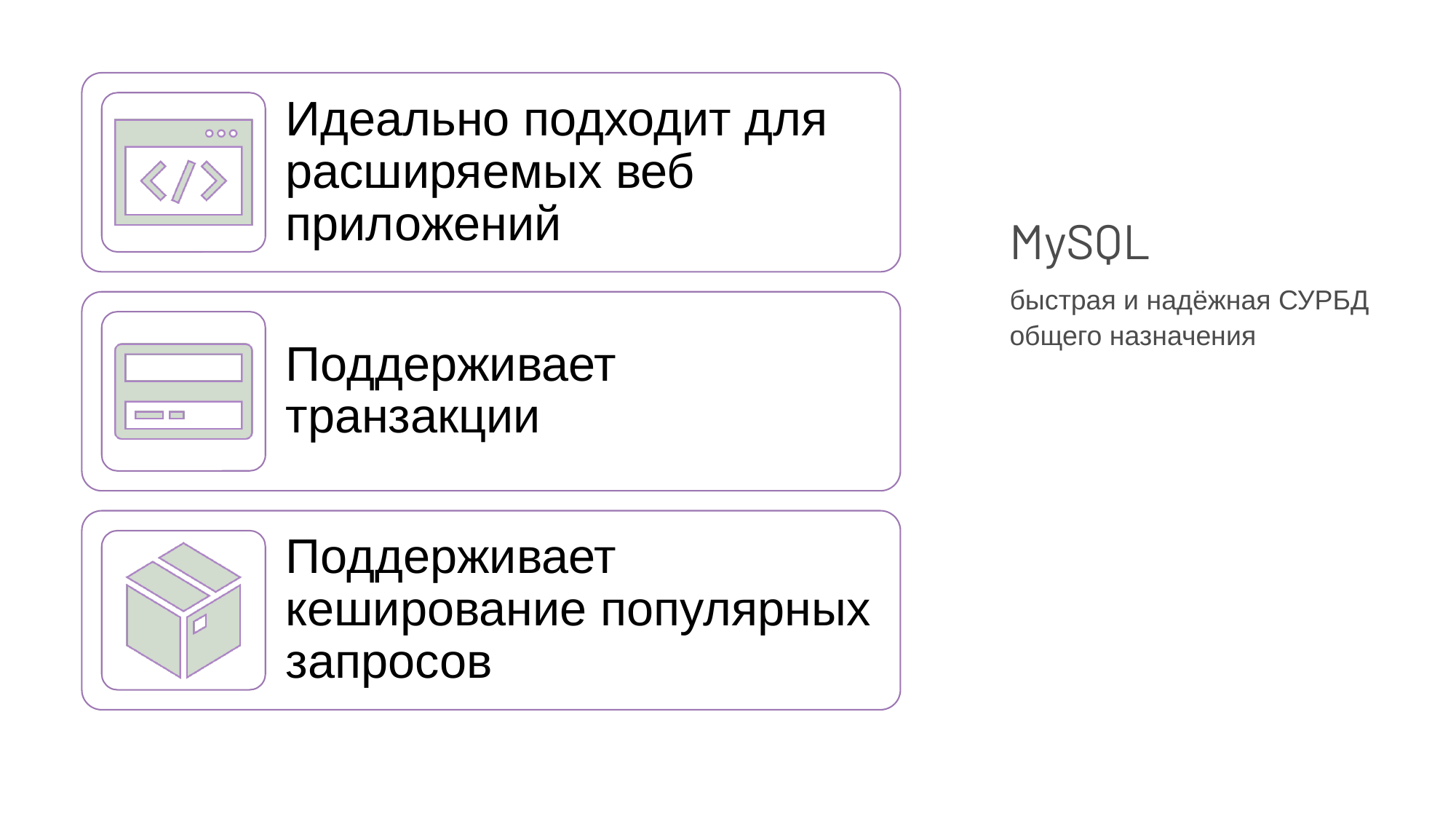

# MySQL
Идеально подходит для расширяемых веб приложений
Поддерживает транзакции
Поддерживает кеширование популярных запросов
быстрая и надёжная СУРБД общего назначения